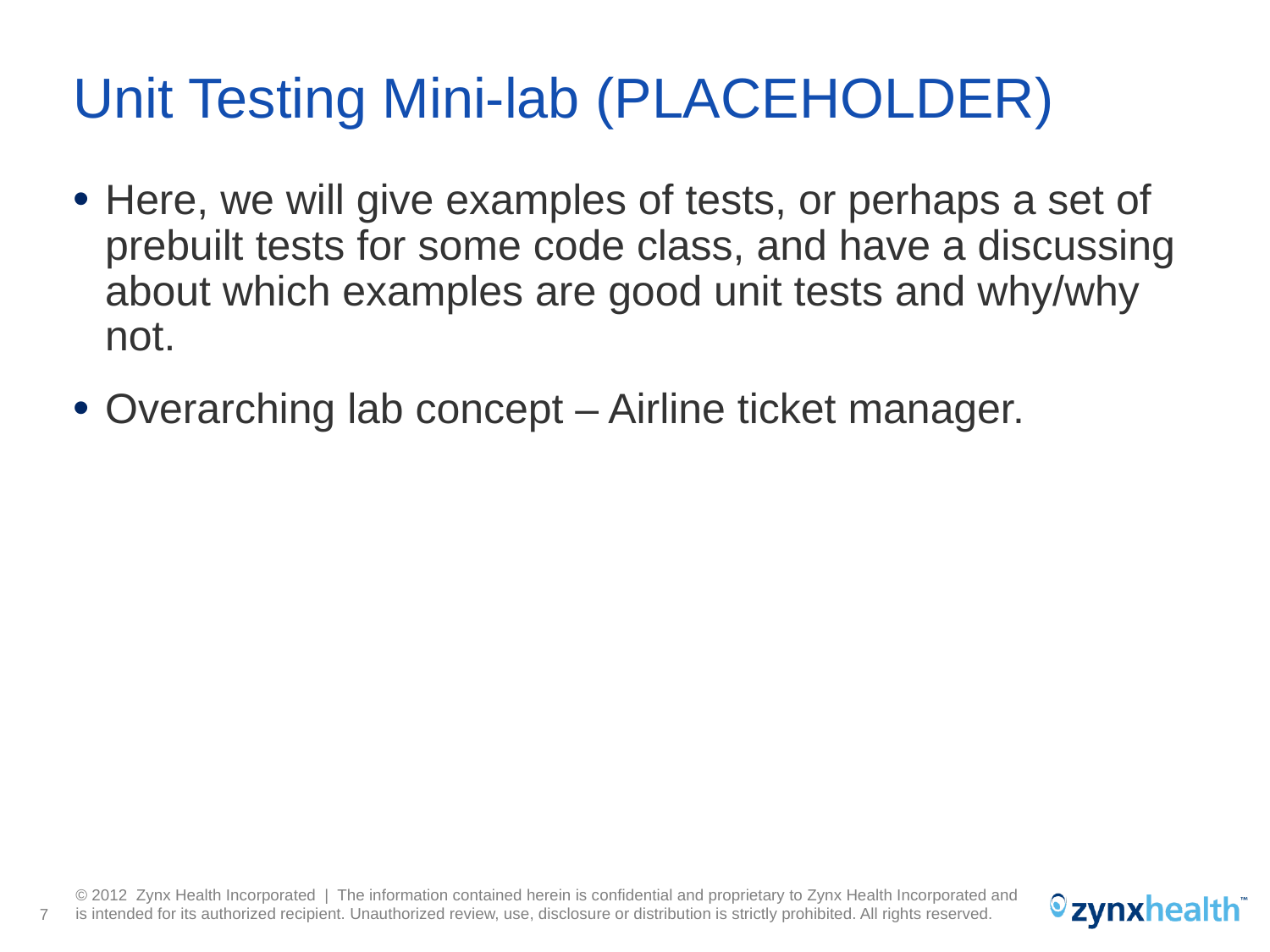

# Unit Testing Mini-lab (PLACEHOLDER)
Here, we will give examples of tests, or perhaps a set of prebuilt tests for some code class, and have a discussing about which examples are good unit tests and why/why not.
Overarching lab concept – Airline ticket manager.